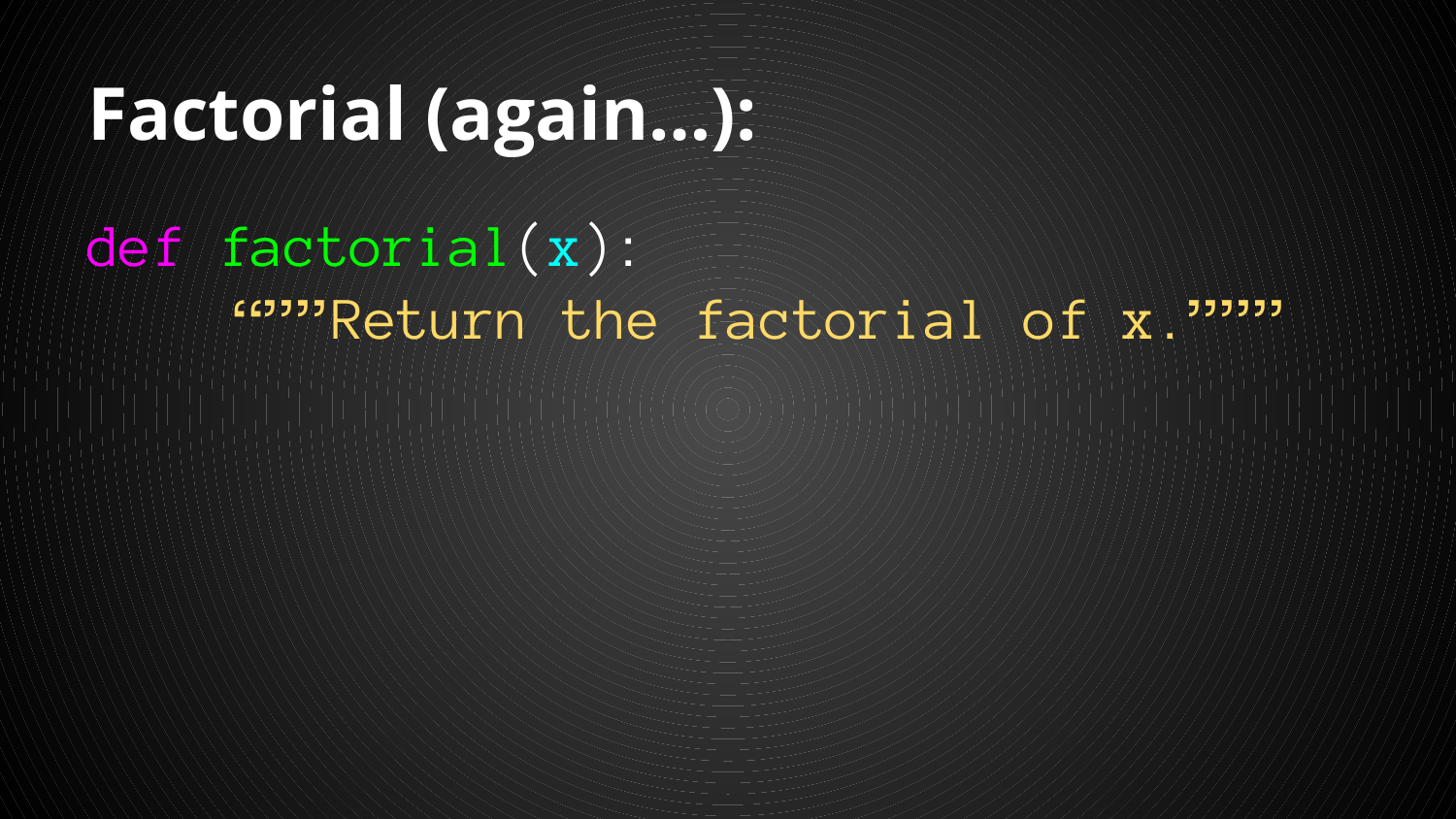

# Factorial (again…):
def factorial(x):
	“””Return the factorial of x.”””